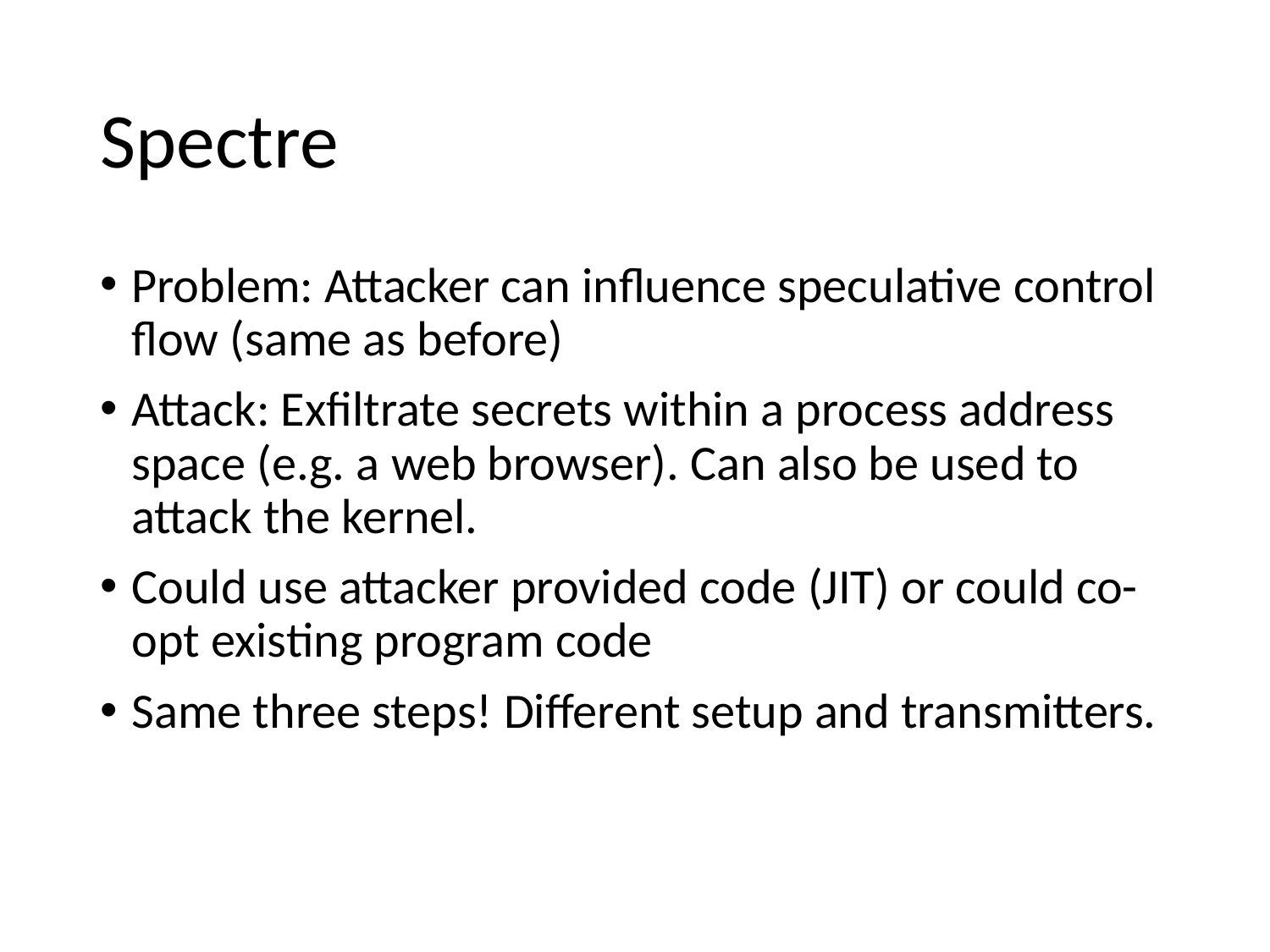

# Spectre
Problem: Attacker can influence speculative control flow (same as before)
Attack: Exfiltrate secrets within a process address space (e.g. a web browser). Can also be used to attack the kernel.
Could use attacker provided code (JIT) or could co-opt existing program code
Same three steps! Different setup and transmitters.